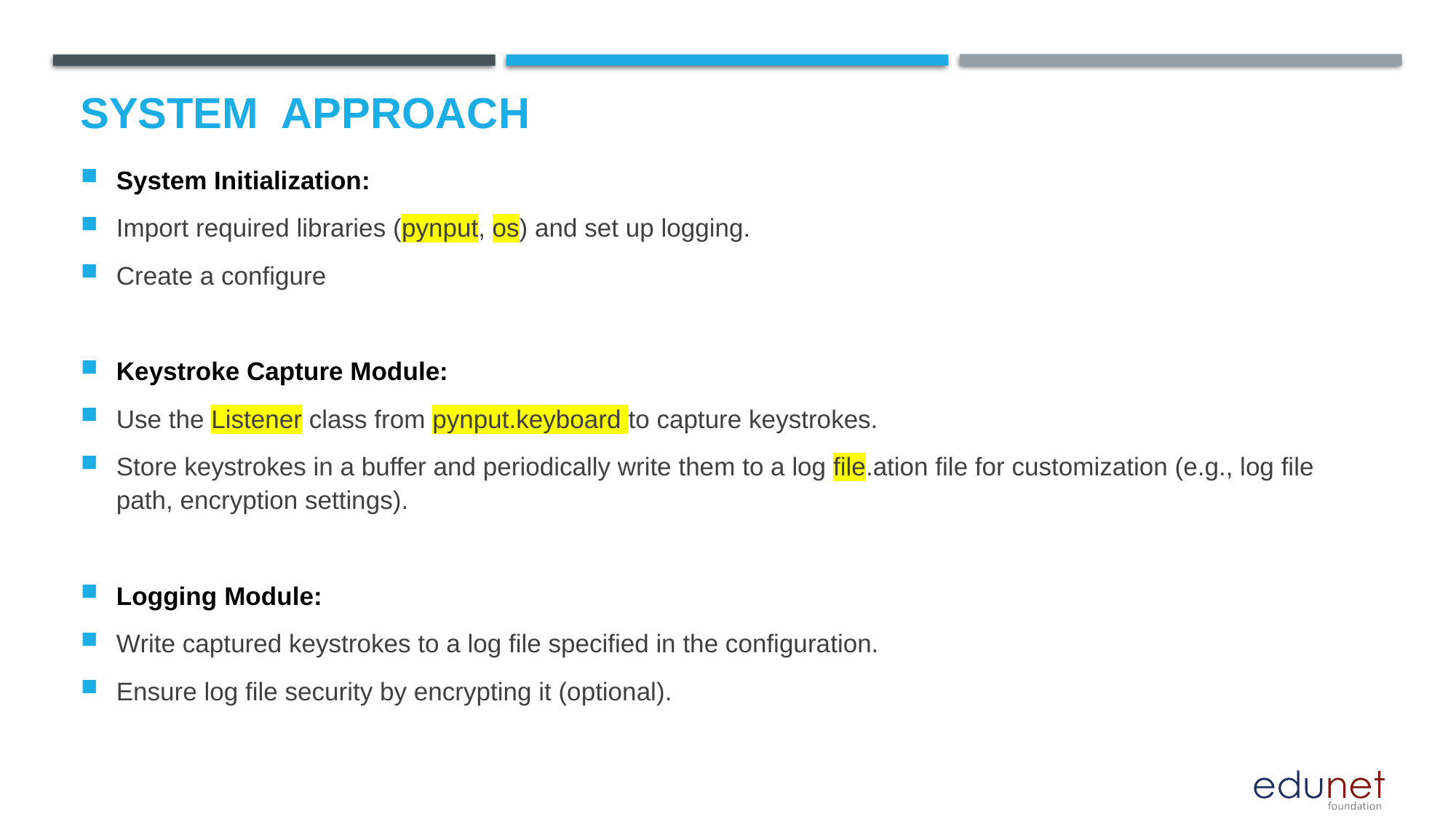

# System  Approach
System Initialization:
Import required libraries (pynput, os) and set up logging.
Create a configure

Keystroke Capture Module:
Use the Listener class from pynput.keyboard to capture keystrokes.
Store keystrokes in a buffer and periodically write them to a log file.ation file for customization (e.g., log file path, encryption settings).

Logging Module:
Write captured keystrokes to a log file specified in the configuration.
Ensure log file security by encrypting it (optional).